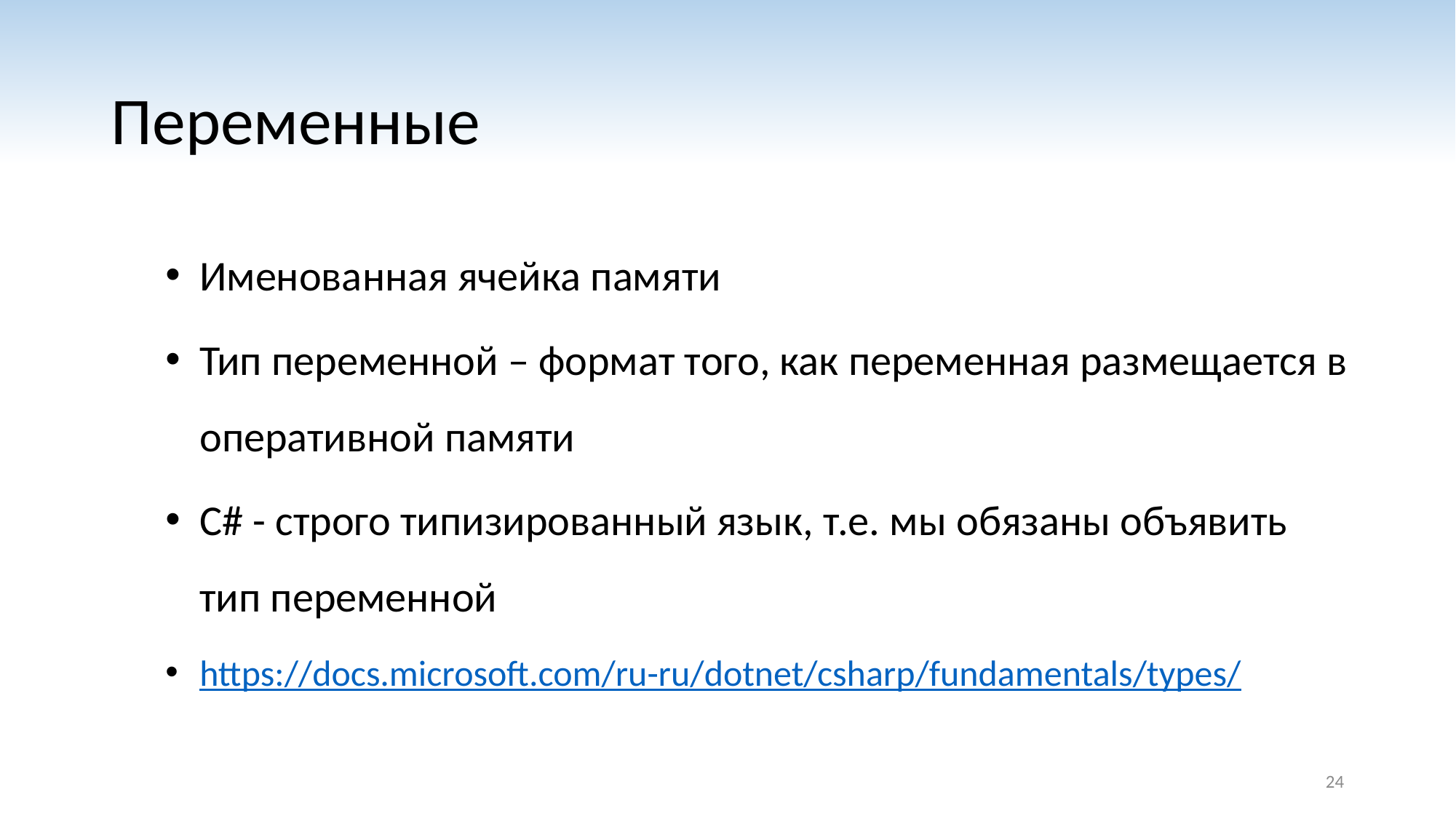

# Переменные
Именованная ячейка памяти
Тип переменной – формат того, как переменная размещается в оперативной памяти
C# - строго типизированный язык, т.е. мы обязаны объявить тип переменной
https://docs.microsoft.com/ru-ru/dotnet/csharp/fundamentals/types/
24